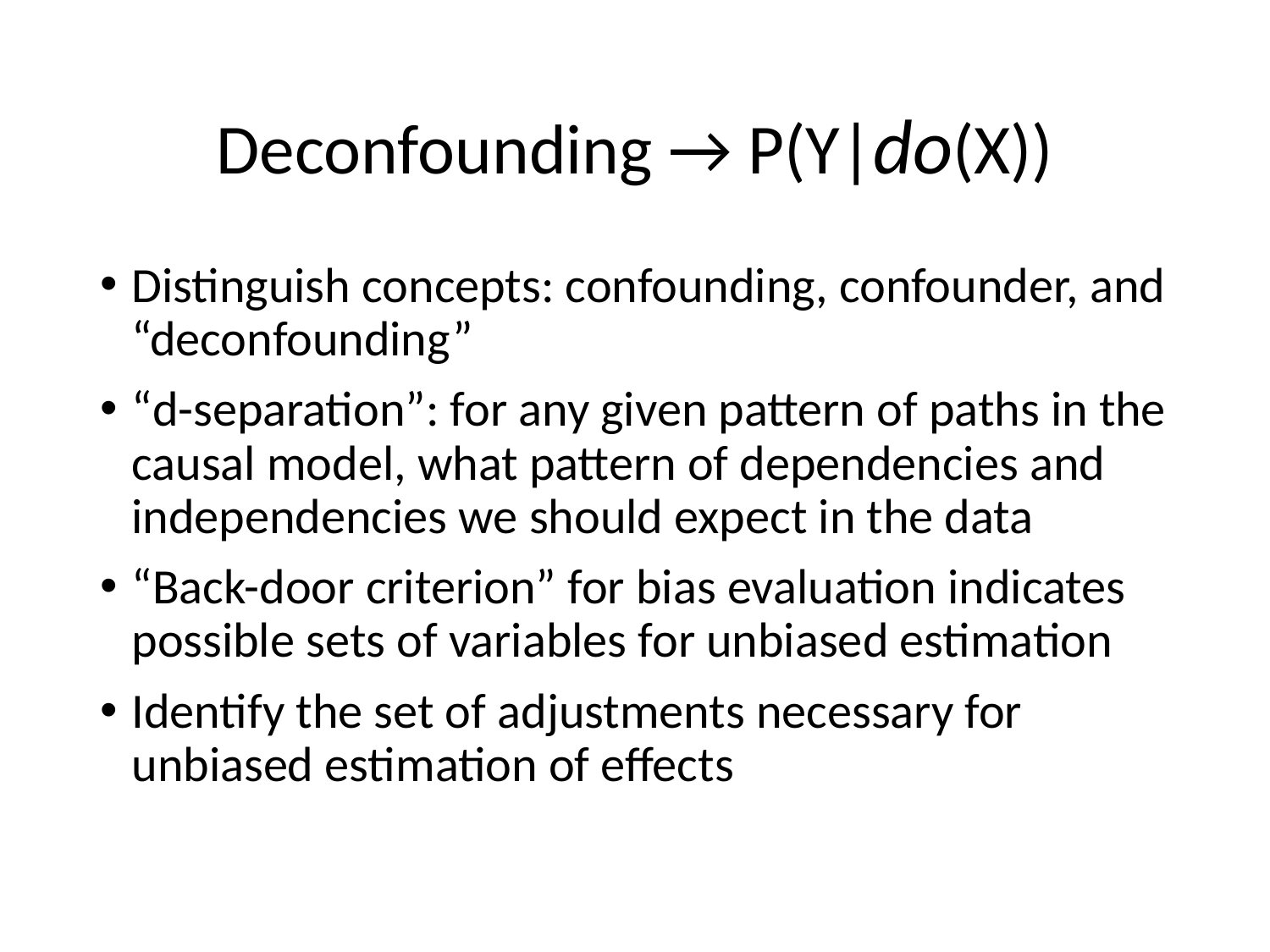

# Deconfounding → P(Y|do(X))
Distinguish concepts: confounding, confounder, and “deconfounding”
“d-separation”: for any given pattern of paths in the causal model, what pattern of dependencies and independencies we should expect in the data
“Back-door criterion” for bias evaluation indicates possible sets of variables for unbiased estimation
Identify the set of adjustments necessary for unbiased estimation of effects